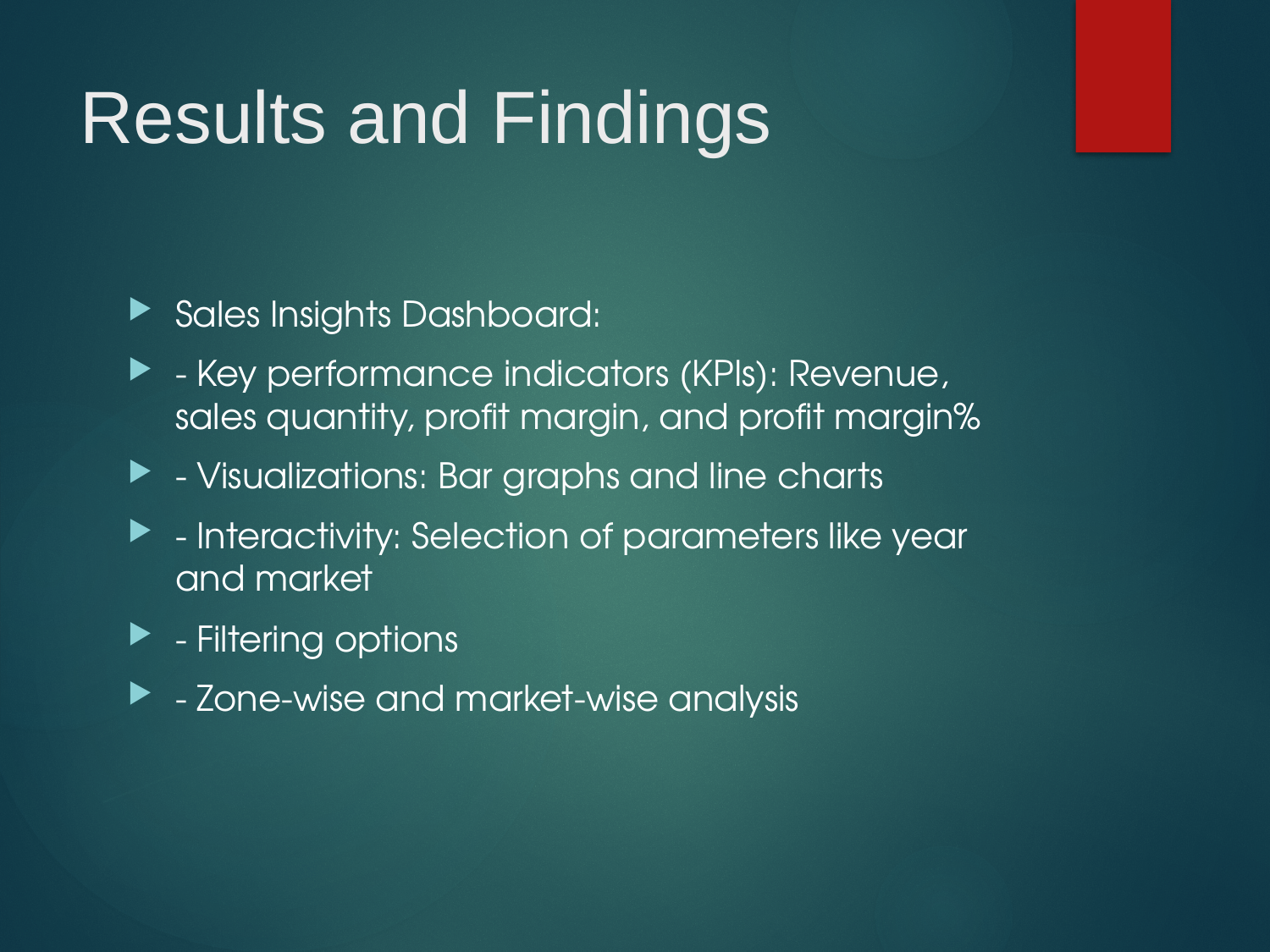

# Results and Findings
Sales Insights Dashboard:
- Key performance indicators (KPIs): Revenue, sales quantity, profit margin, and profit margin%
- Visualizations: Bar graphs and line charts
- Interactivity: Selection of parameters like year and market
- Filtering options
- Zone-wise and market-wise analysis